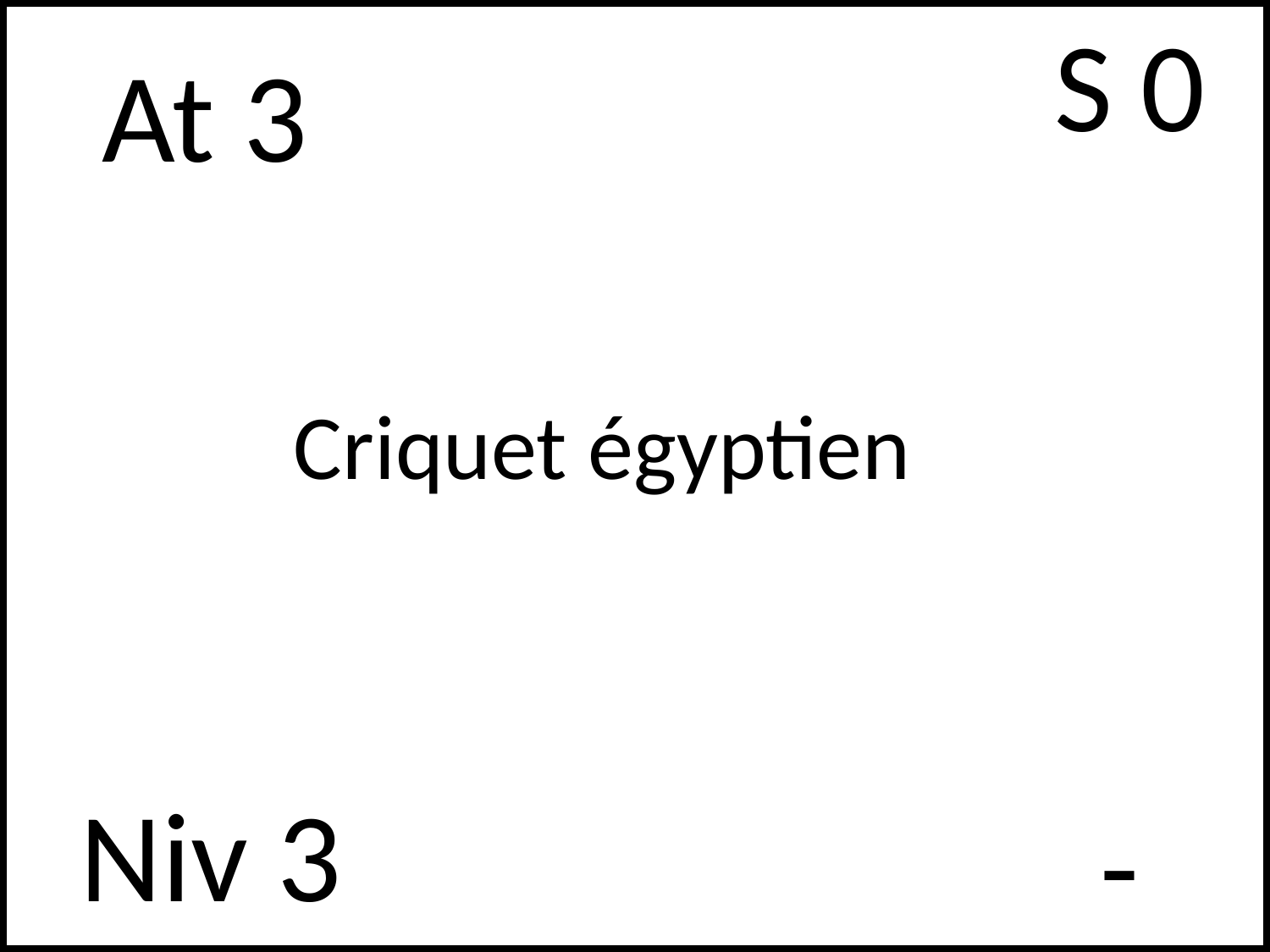

S 0
# At 3
Criquet égyptien
Niv 3
-